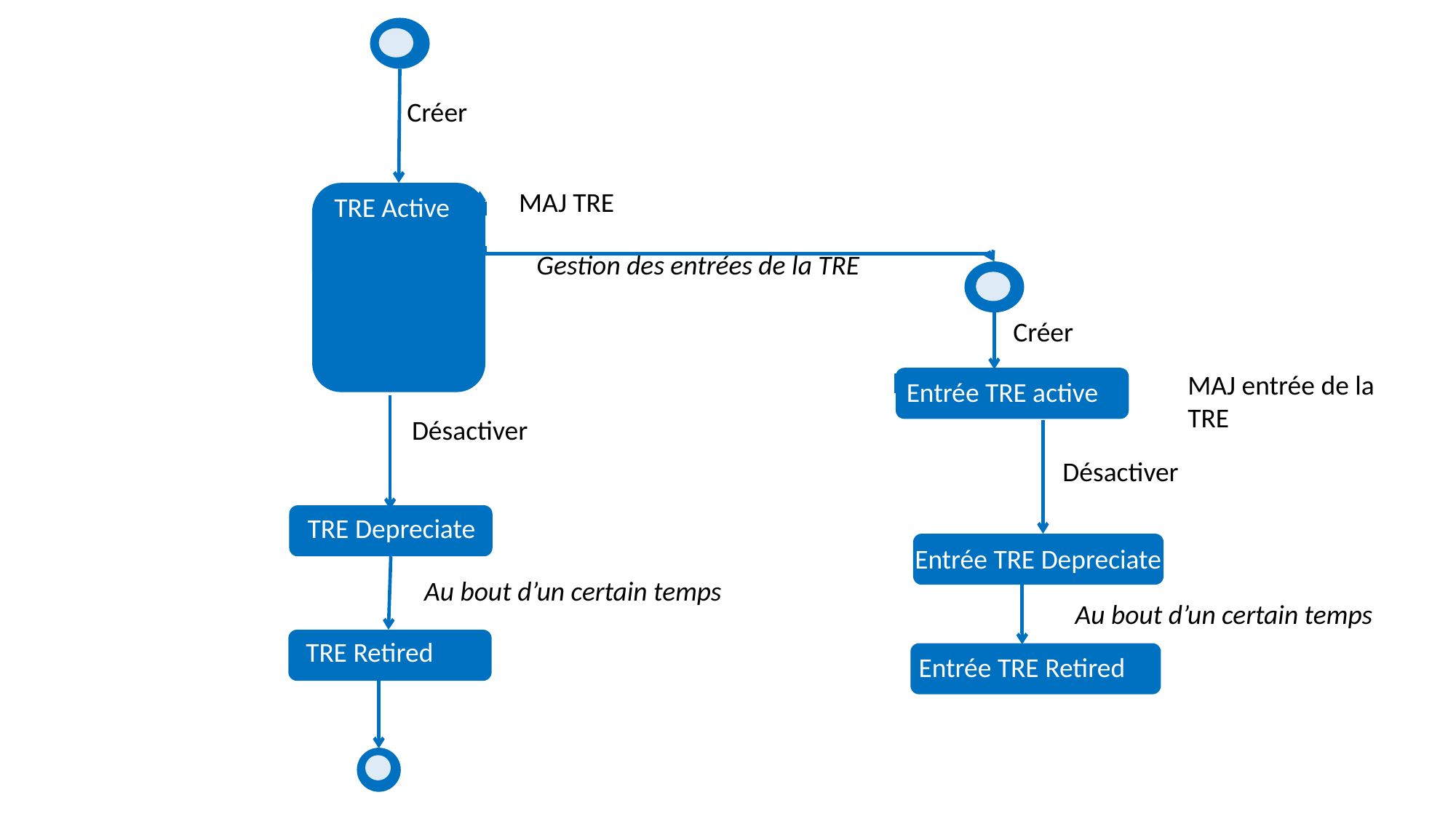

Créer
MAJ TRE

TRE Active
Gestion des entrées de la TRE

Créer
MAJ entrée de la TRE

Entrée TRE active
Désactiver
Désactiver

TRE Depreciate

Entrée TRE Depreciate
Au bout d’un certain temps
Au bout d’un certain temps

TRE Retired

Entrée TRE Retired